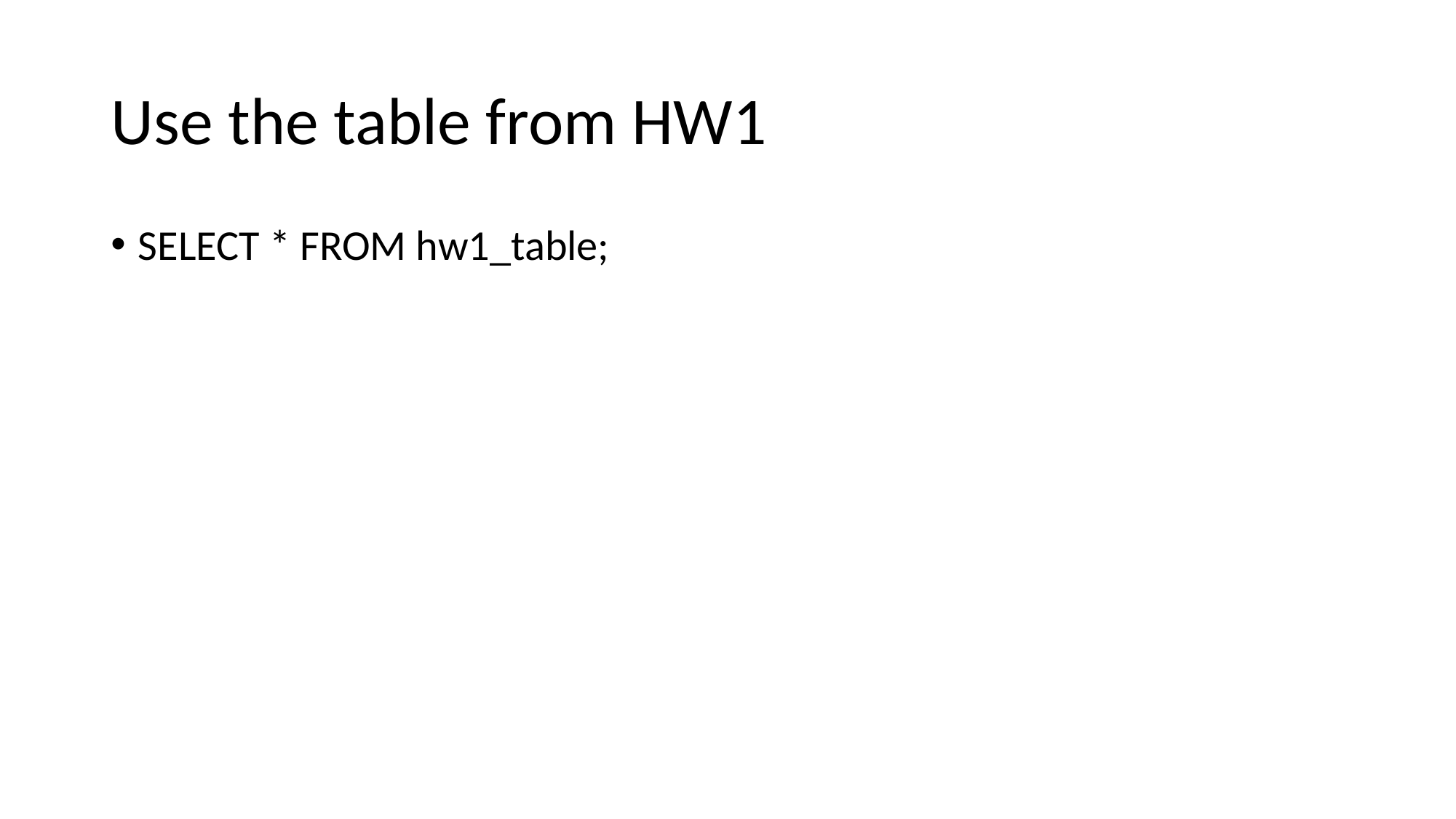

# Use the table from HW1
SELECT * FROM hw1_table;